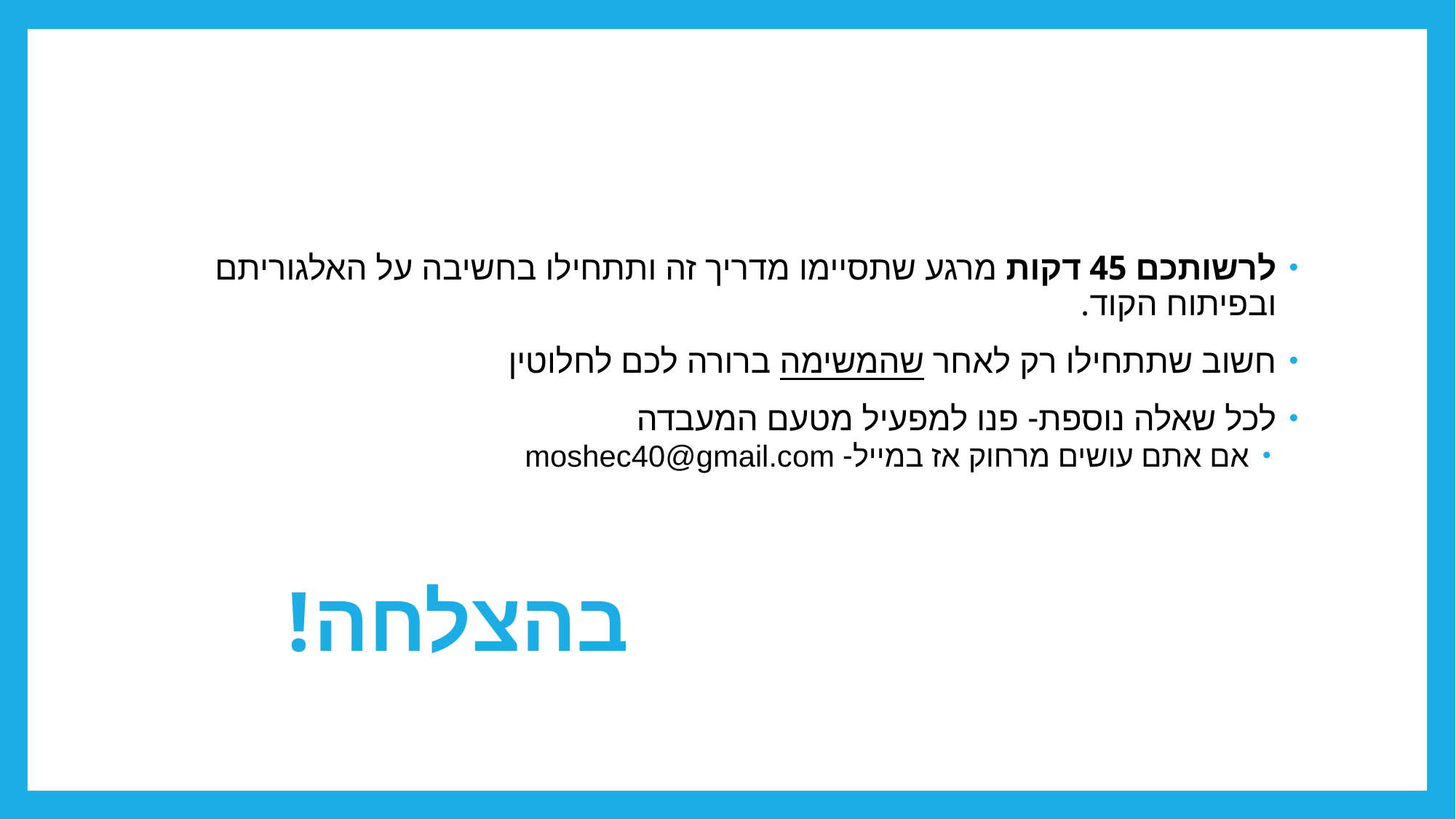

לרשותכם 45 דקות מרגע שתסיימו מדריך זה ותתחילו בחשיבה על האלגוריתם ובפיתוח הקוד.
חשוב שתתחילו רק לאחר שהמשימה ברורה לכם לחלוטין
לכל שאלה נוספת- פנו למפעיל מטעם המעבדה
אם אתם עושים מרחוק אז במייל- moshec40@gmail.com
# בהצלחה!